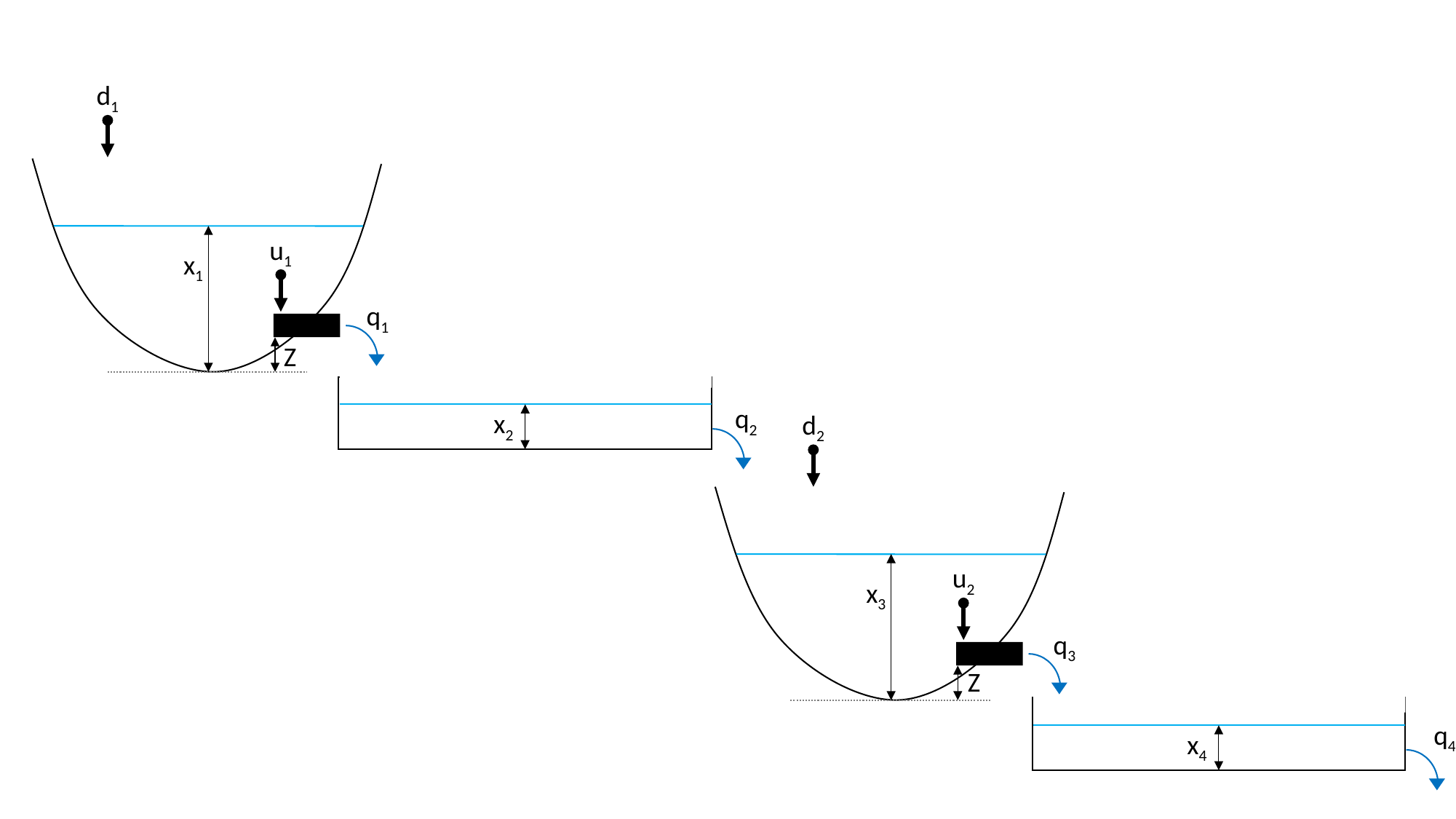

d1

x1

Z

u1

q1

q2
x2
d2

x3

Z

u2

q3

q4
x4